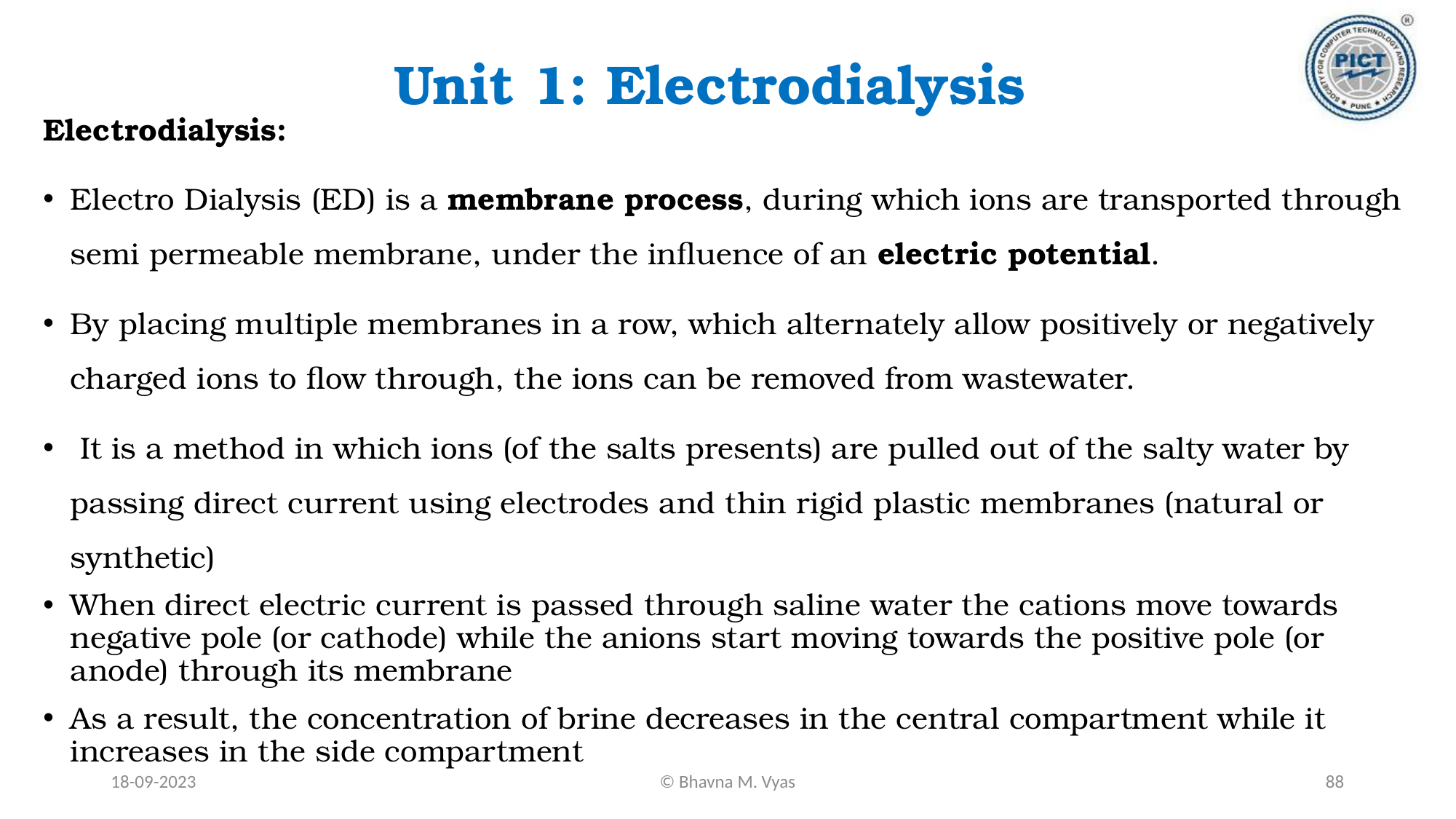

# Unit 1: Electrodialysis
Electrodialysis:
Electro Dialysis (ED) is a membrane process, during which ions are transported through semi permeable membrane, under the influence of an electric potential.
By placing multiple membranes in a row, which alternately allow positively or negatively charged ions to flow through, the ions can be removed from wastewater.
 It is a method in which ions (of the salts presents) are pulled out of the salty water by passing direct current using electrodes and thin rigid plastic membranes (natural or synthetic)
When direct electric current is passed through saline water the cations move towards negative pole (or cathode) while the anions start moving towards the positive pole (or anode) through its membrane
As a result, the concentration of brine decreases in the central compartment while it increases in the side compartment

18-09-2023
© Bhavna M. Vyas
88